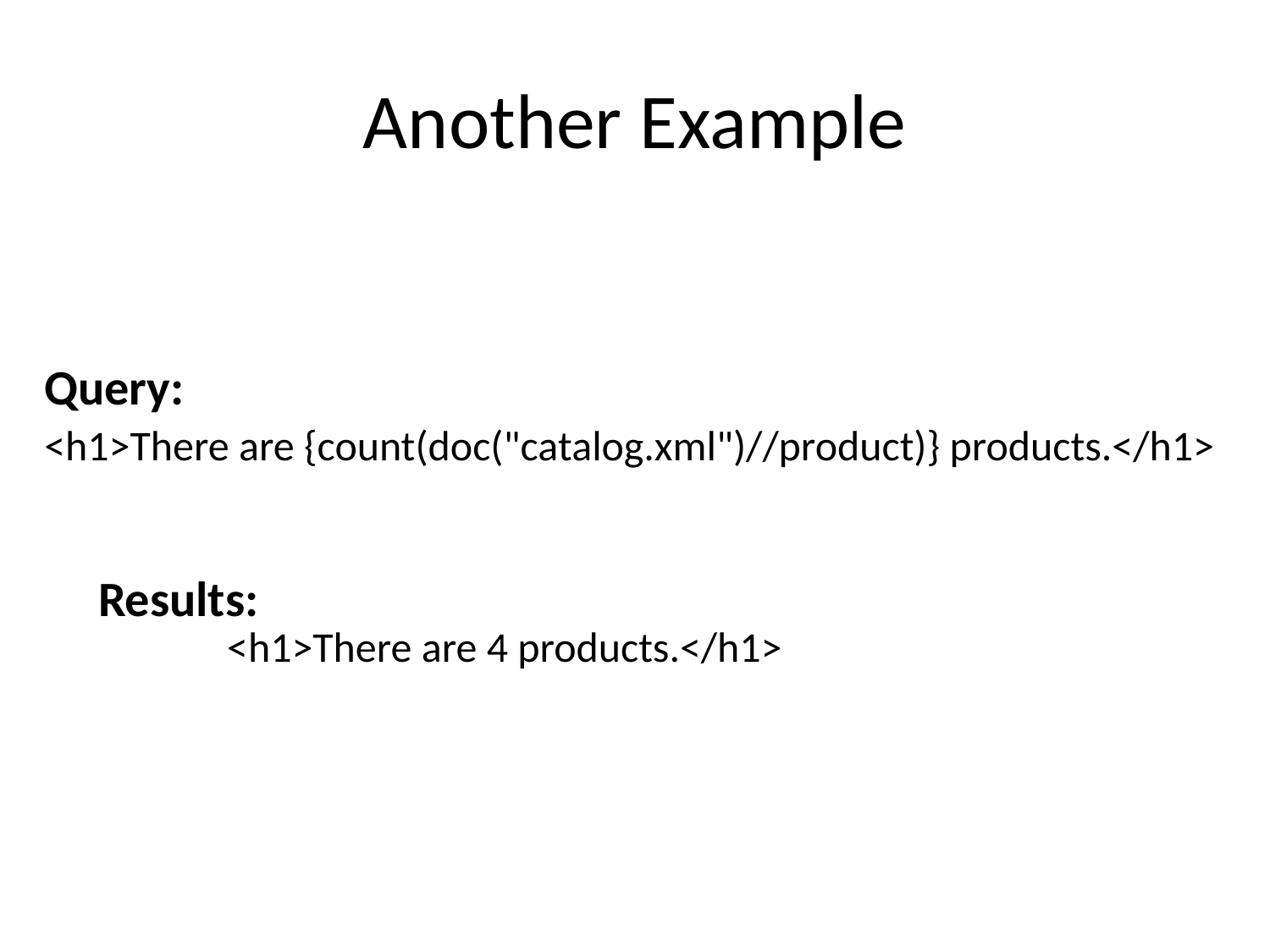

# Another Example
Query:
<h1>There are {count(doc("catalog.xml")//product)} products.</h1>
Results:
<h1>There are 4 products.</h1>